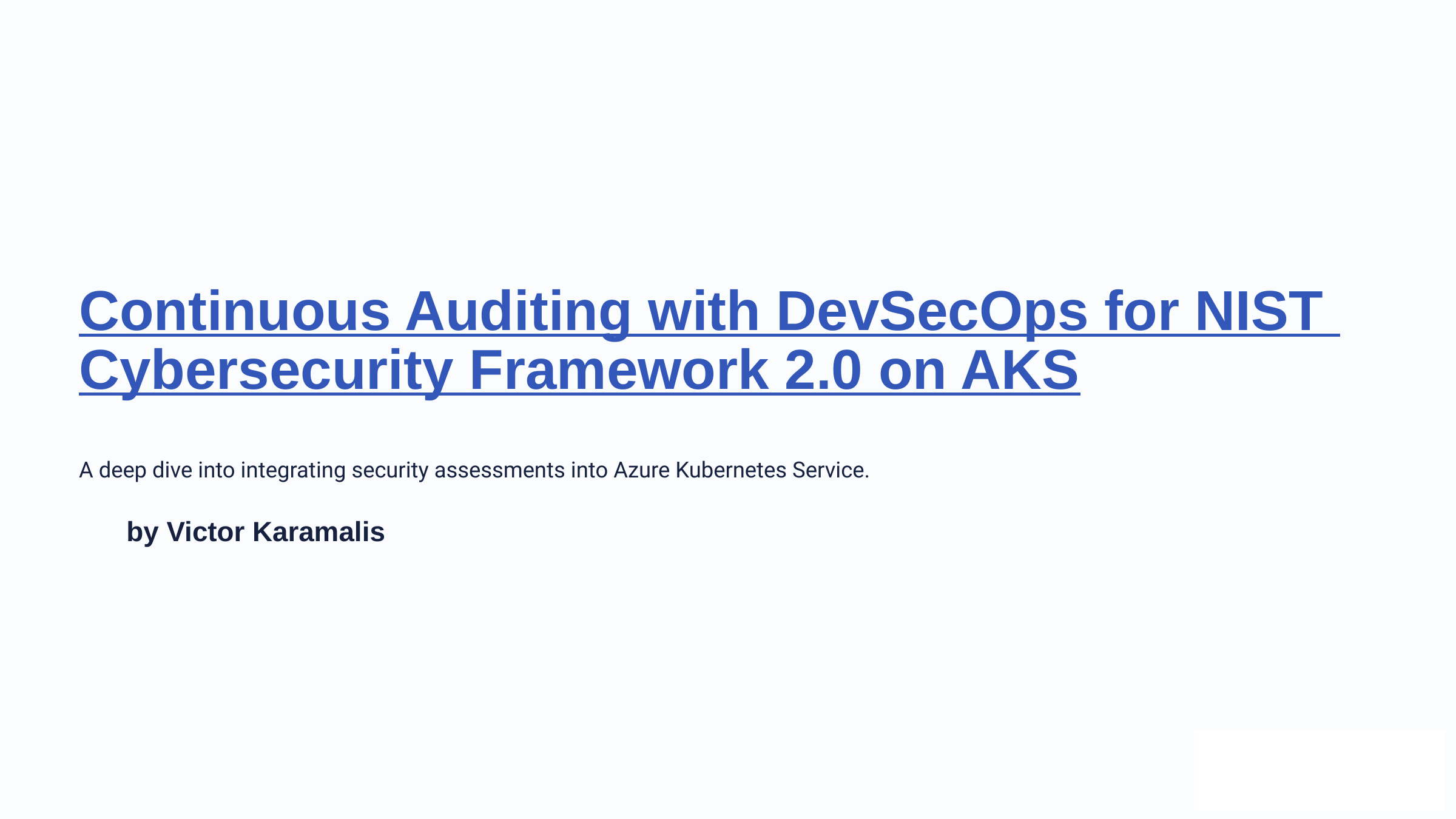

Continuous Auditing with DevSecOps for NIST Cybersecurity Framework 2.0 on AKS
A deep dive into integrating security assessments into Azure Kubernetes Service.
by Victor Karamalis
c